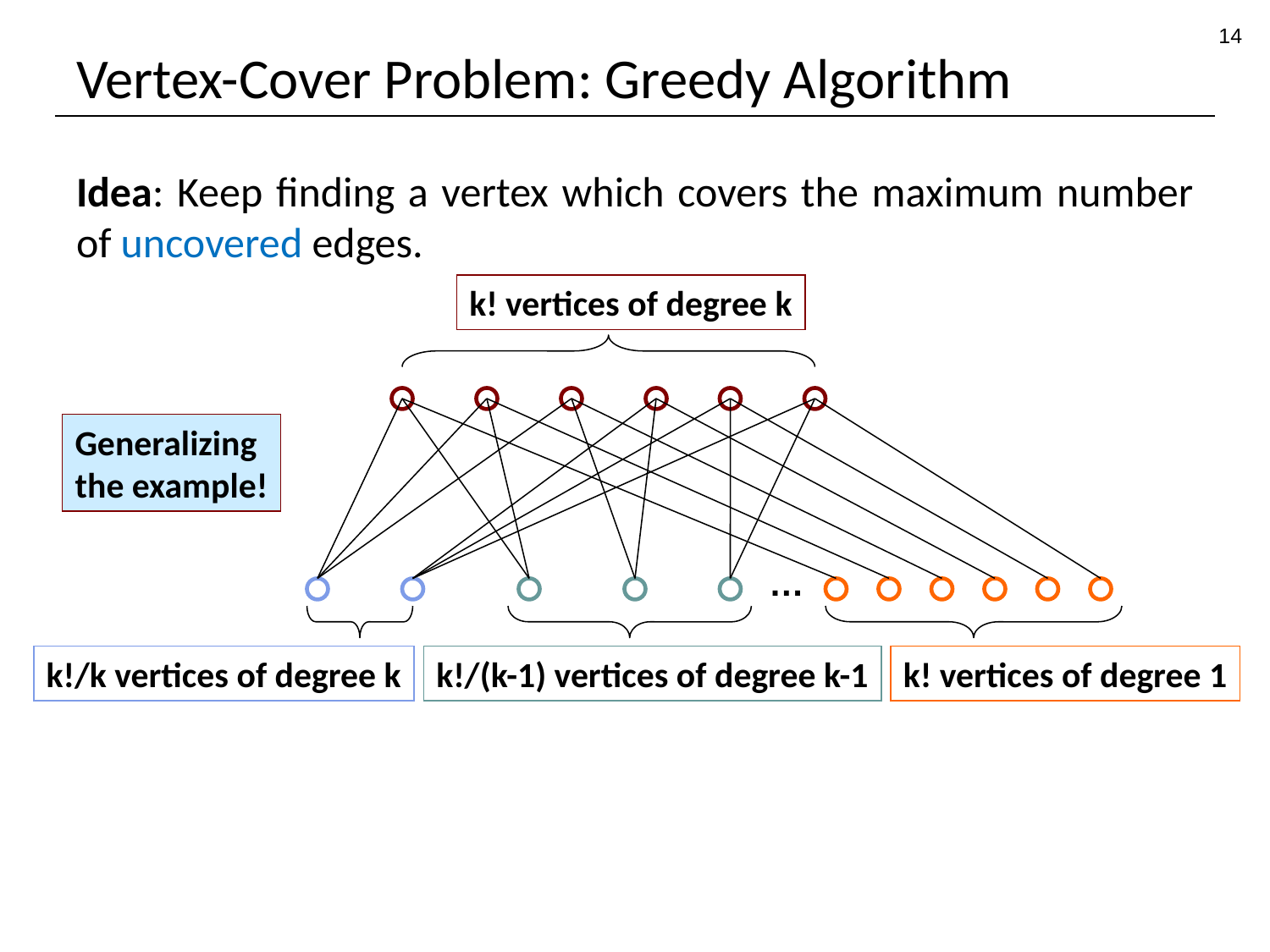

14
# Vertex-Cover Problem: Greedy Algorithm

Idea: Keep finding a vertex which covers the maximum number of uncovered edges.

k! vertices of degree k

Generalizing
the example!

…

k!/k vertices of degree k
k!/(k-1) vertices of degree k-1
k! vertices of degree 1